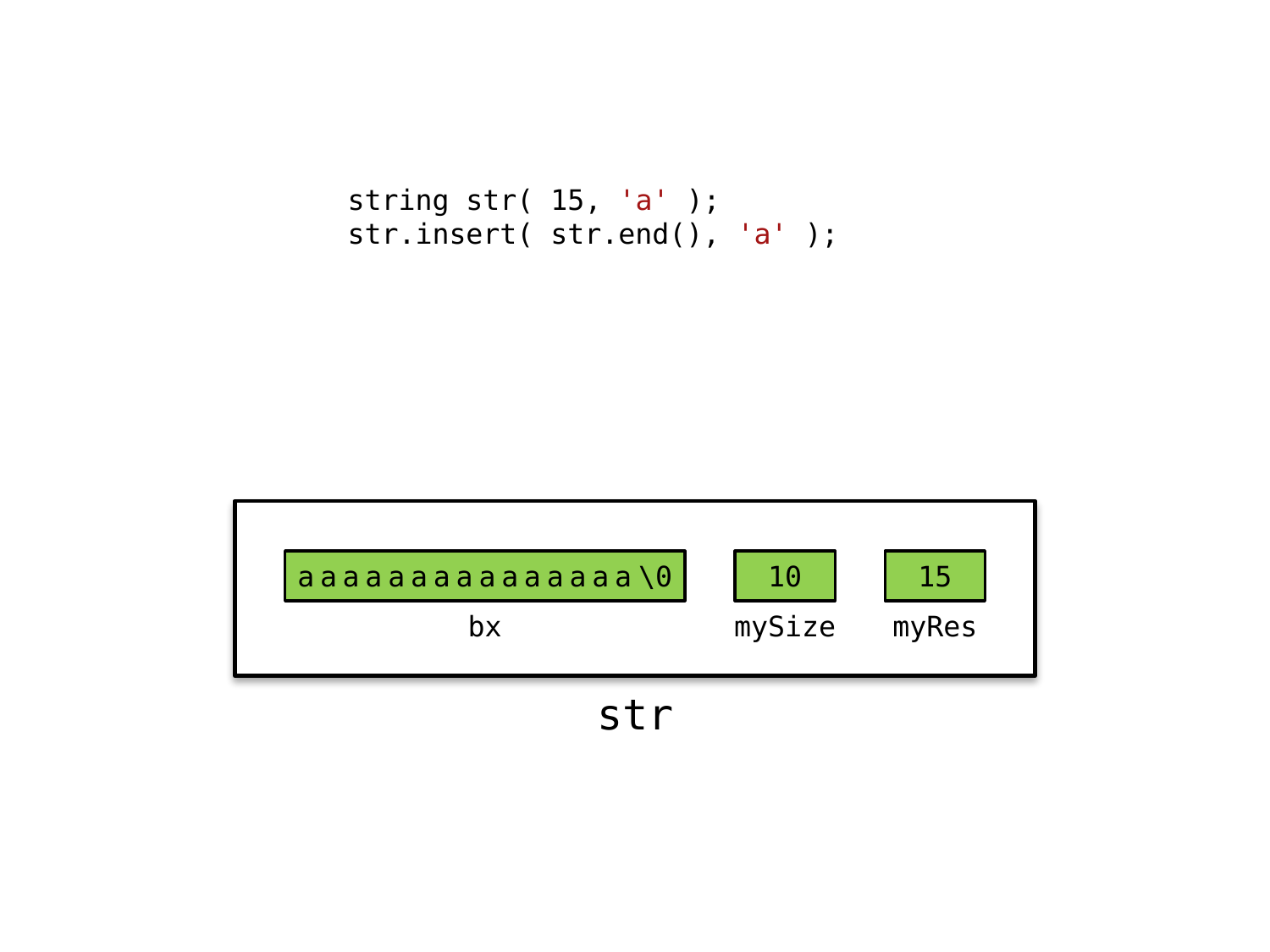

string str( 15, 'a' );
str.insert( str.end(), 'a' );

aaaaaaaaaaaaaaa\0
10
15
bx
mySize
myRes
str